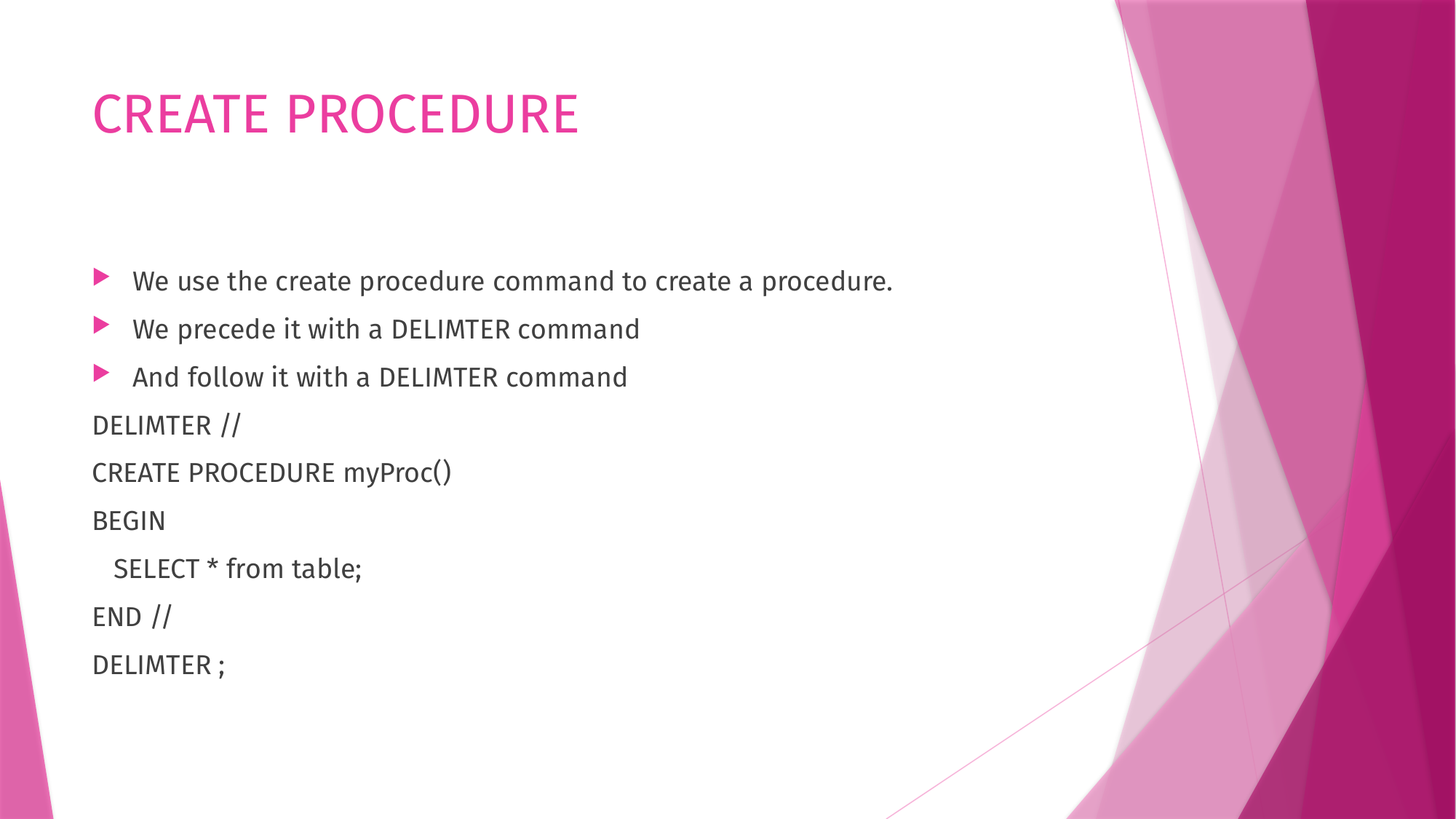

# CREATE PROCEDURE
We use the create procedure command to create a procedure.
We precede it with a DELIMTER command
And follow it with a DELIMTER command
DELIMTER //
CREATE PROCEDURE myProc()
BEGIN
   SELECT * from table;
END //
DELIMTER ;